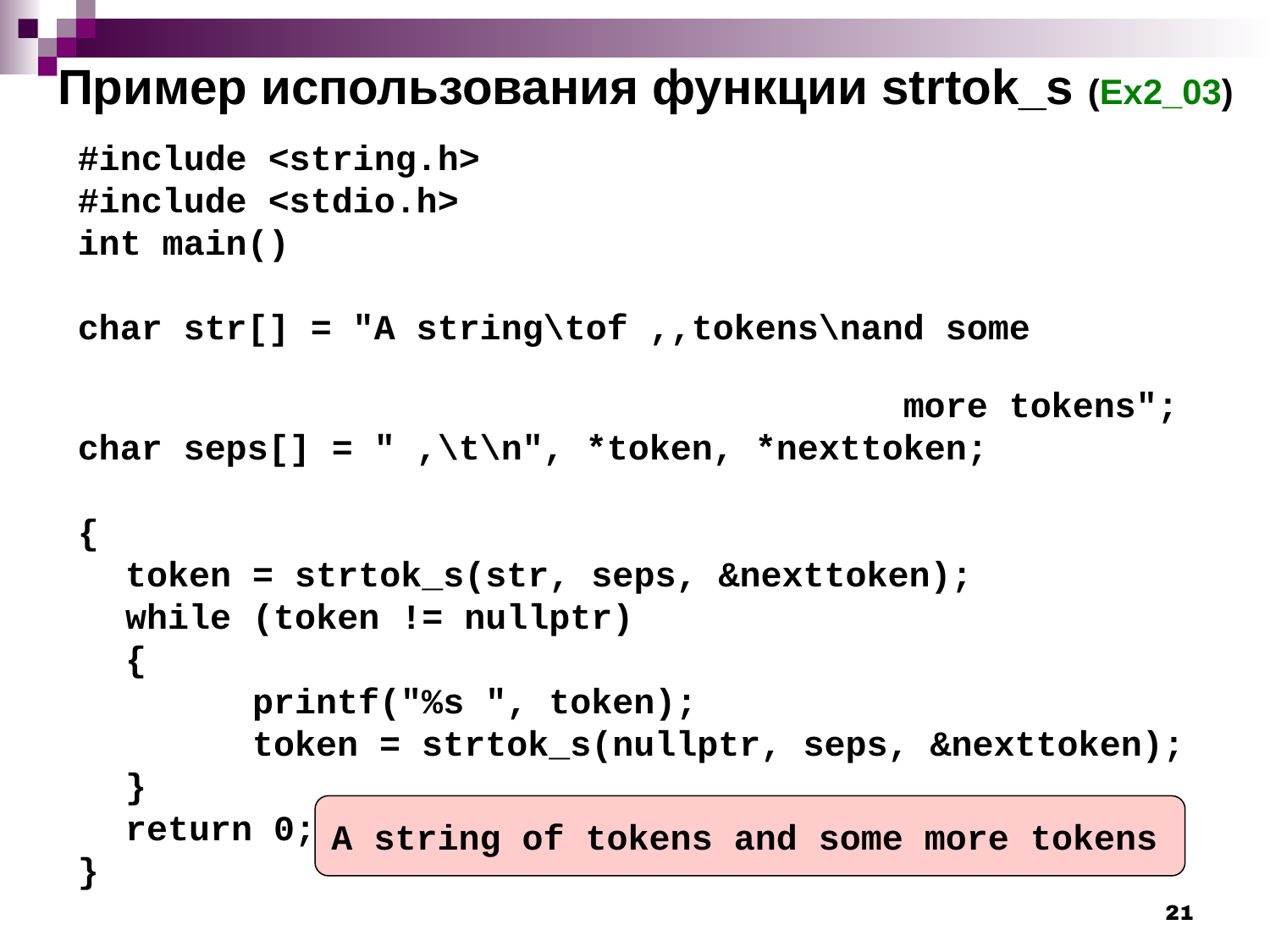

# Пример использования функции strtok_s (Ex2_03)
#include <string.h>
#include <stdio.h>
int main()

char str[] = "A string\tof ,,tokens\nand some
                                       more tokens";
char seps[] = " ,\t\n", *token, *nexttoken;

{
	token = strtok_s(str, seps, &nexttoken);
	while (token != nullptr)
	{
		printf("%s ", token);
		token = strtok_s(nullptr, seps, &nexttoken);
	}
	return 0;
}
A string of tokens and some more tokens
21